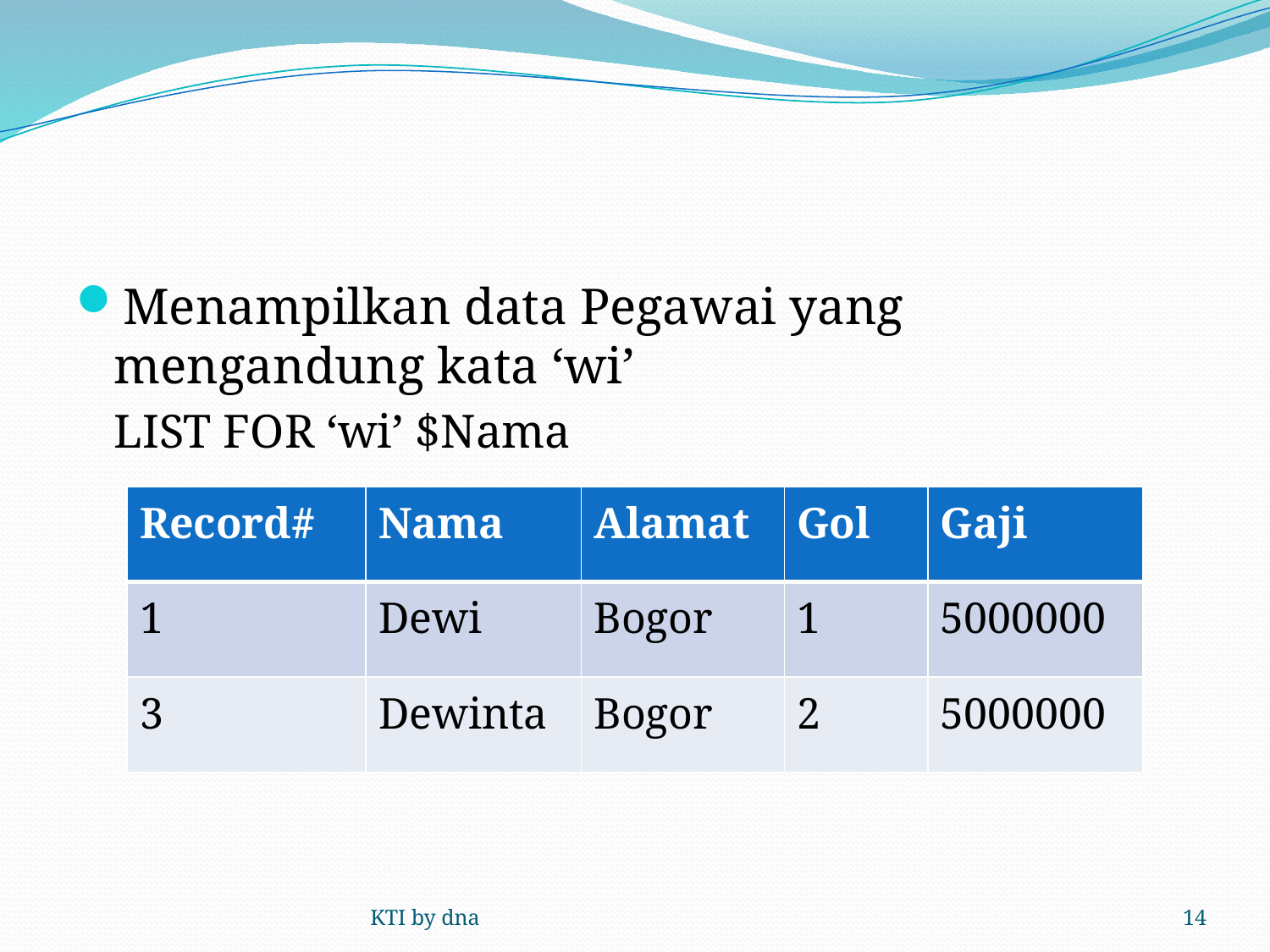

#
Menampilkan data Pegawai yang mengandung kata ‘wi’
	LIST FOR ‘wi’ $Nama

| Record# | Nama | Alamat | Gol | Gaji |
| --- | --- | --- | --- | --- |
| 1 | Dewi | Bogor | 1 | 5000000 |
| 3 | Dewinta | Bogor | 2 | 5000000 |
KTI by dna
14